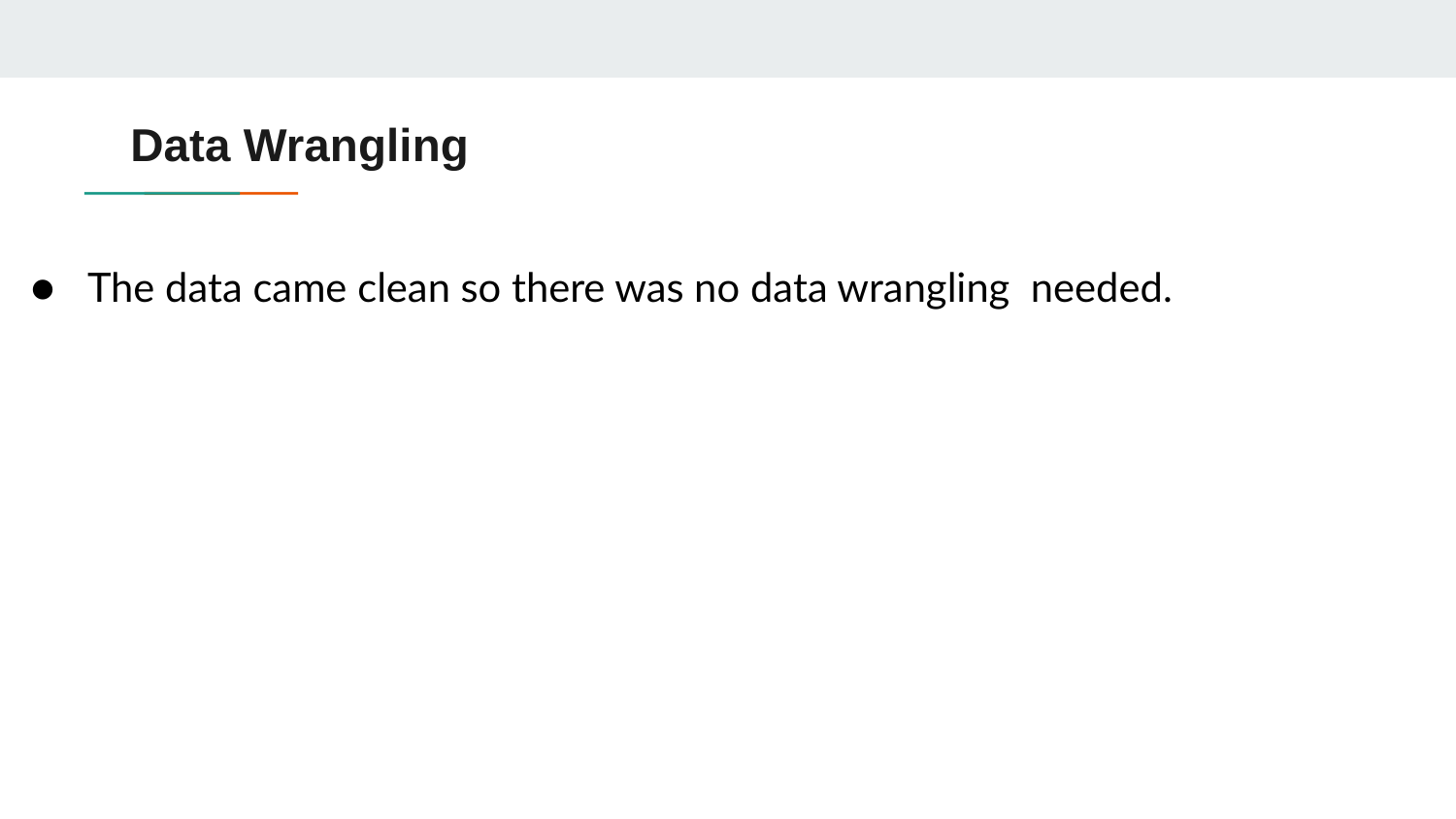

# Data Wrangling
The data came clean so there was no data wrangling  needed.